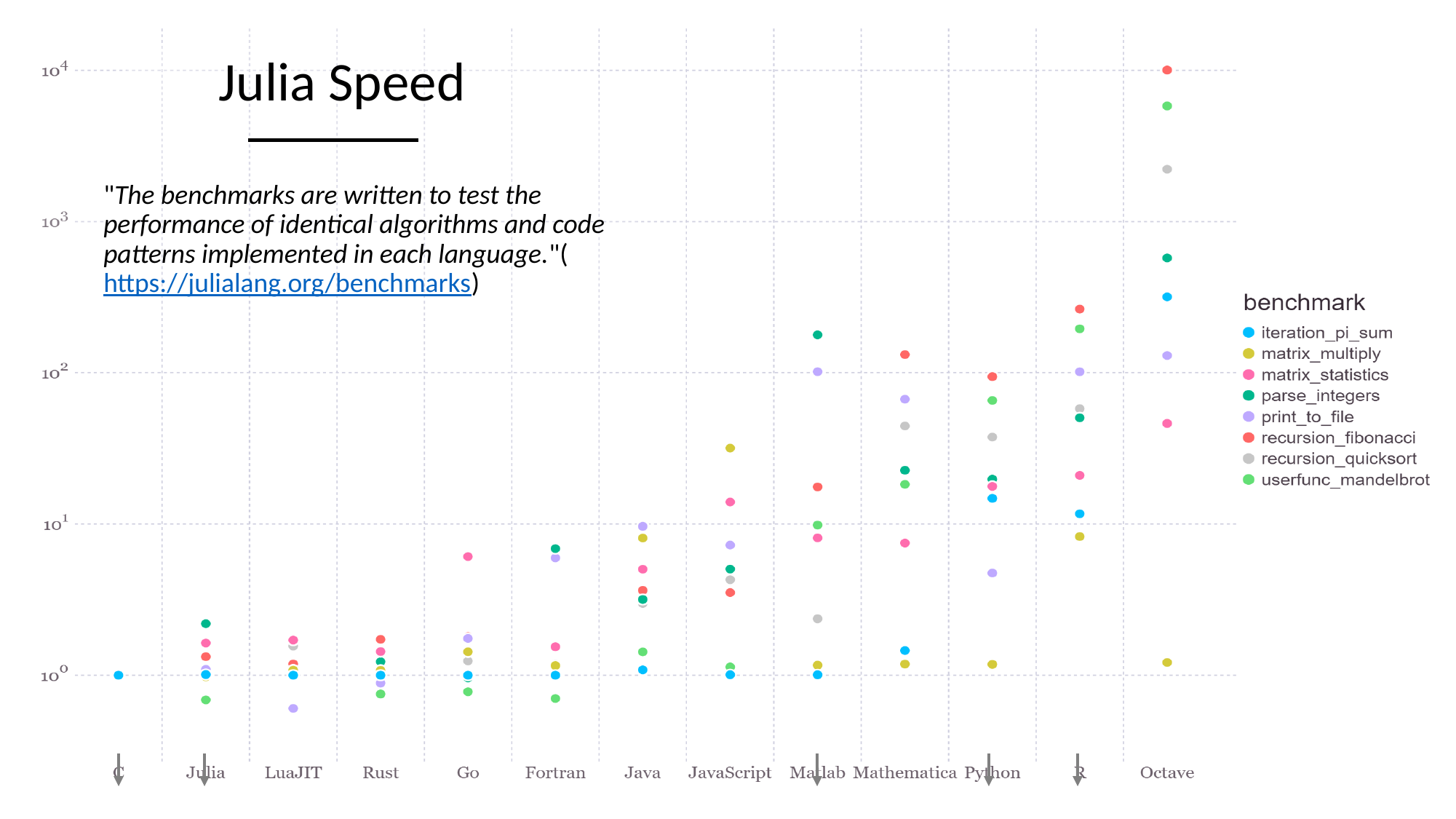

Julia Speed
"The benchmarks are written to test the performance of identical algorithms and code patterns implemented in each language."(https://julialang.org/benchmarks)